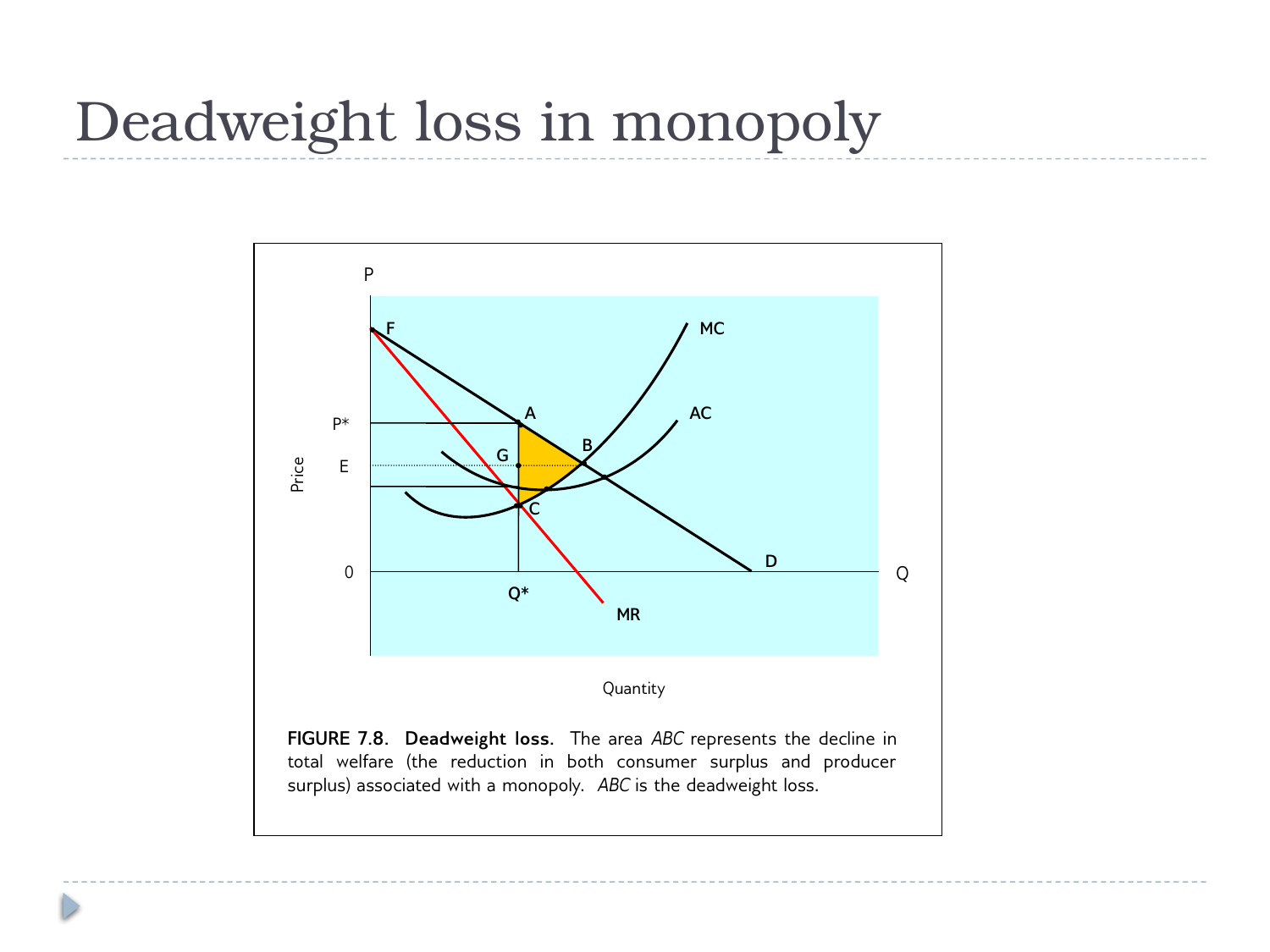

# Deadweight loss in monopoly

P

F
MC

A
AC
P*

B
G
E

Price

C

D
0
Q

Q*
MR
Quantity
FIGURE 7.8.  Deadweight loss.  The area ABC represents the decline in total welfare (the reduction in both consumer surplus and producer surplus) associated with a monopoly.  ABC is the deadweight loss.